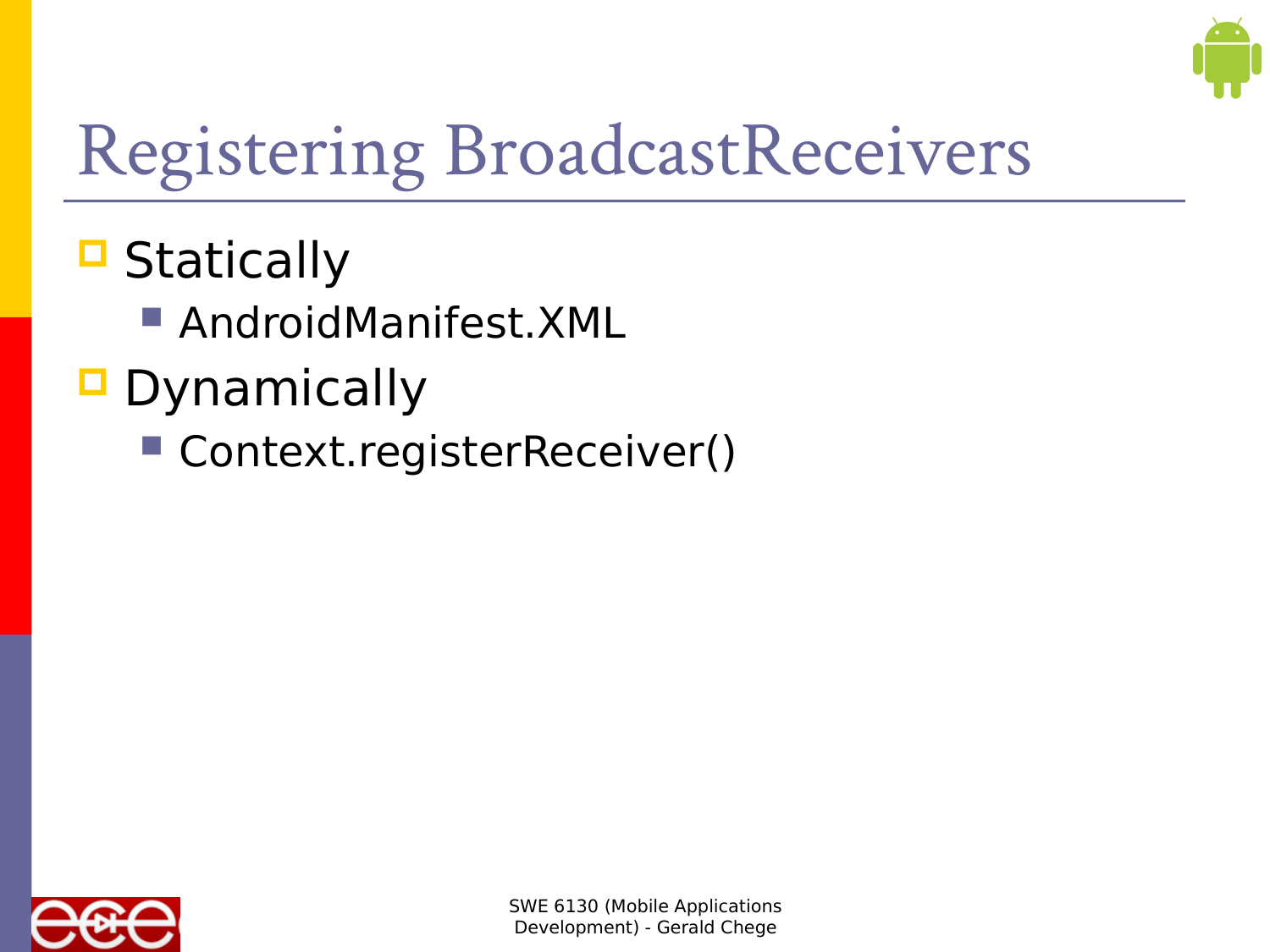

# Registering BroadcastReceivers
Statically
AndroidManifest.XML
Dynamically
Context.registerReceiver()

SWE 6130 (Mobile Applications Development) - Gerald Chege